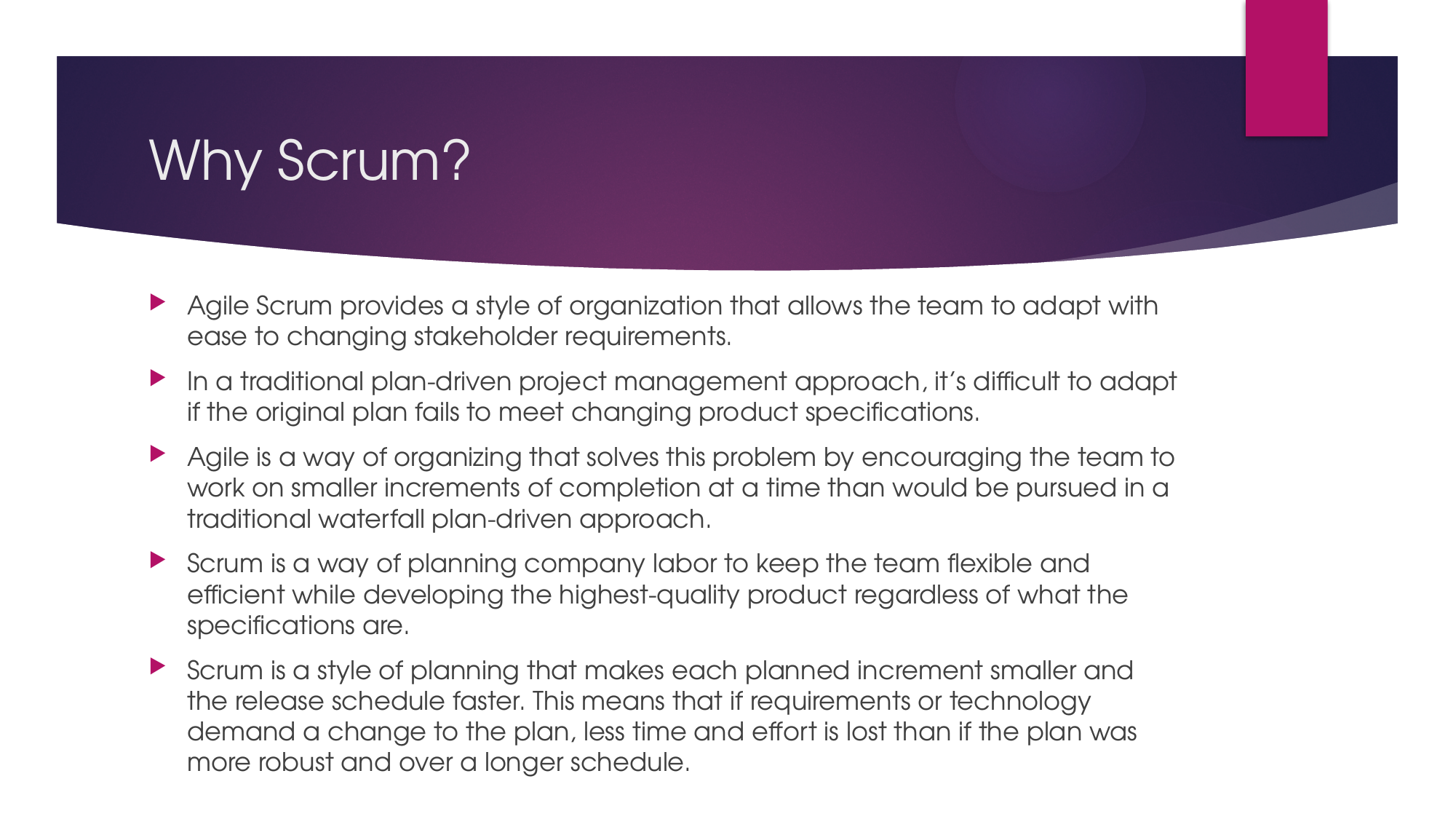

# Why Scrum?
Agile Scrum provides a style of organization that allows the team to adapt with ease to changing stakeholder requirements.
In a traditional plan-driven project management approach, it’s difficult to adapt if the original plan fails to meet changing product specifications.
Agile is a way of organizing that solves this problem by encouraging the team to work on smaller increments of completion at a time than would be pursued in a traditional waterfall plan-driven approach.
Scrum is a way of planning company labor to keep the team flexible and efficient while developing the highest-quality product regardless of what the specifications are.
Scrum is a style of planning that makes each planned increment smaller and the release schedule faster. This means that if requirements or technology demand a change to the plan, less time and effort is lost than if the plan was more robust and over a longer schedule.